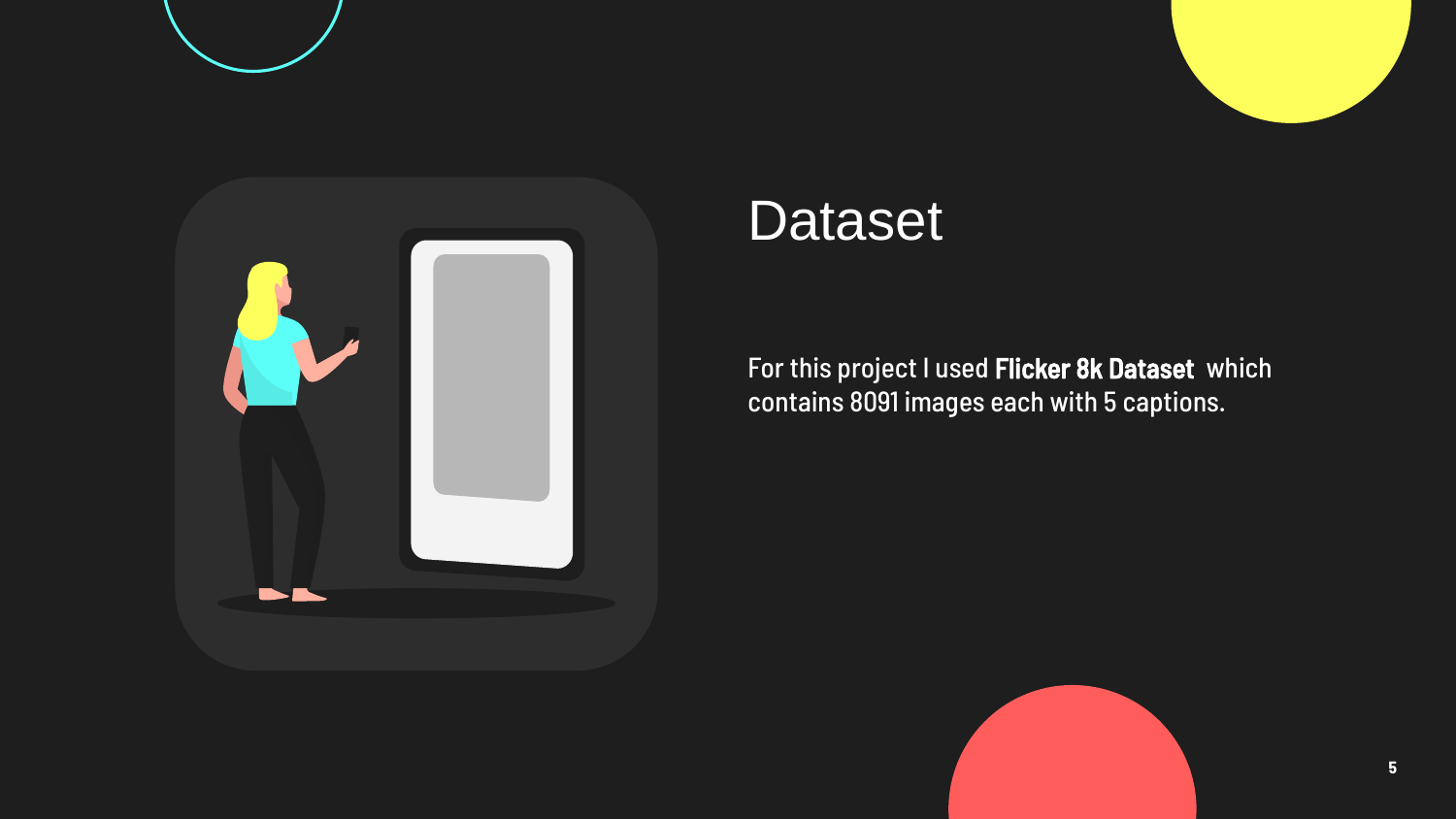

# Dataset

For this project I used Flicker 8k Dataset  which contains 8091 images each with 5 captions.

5